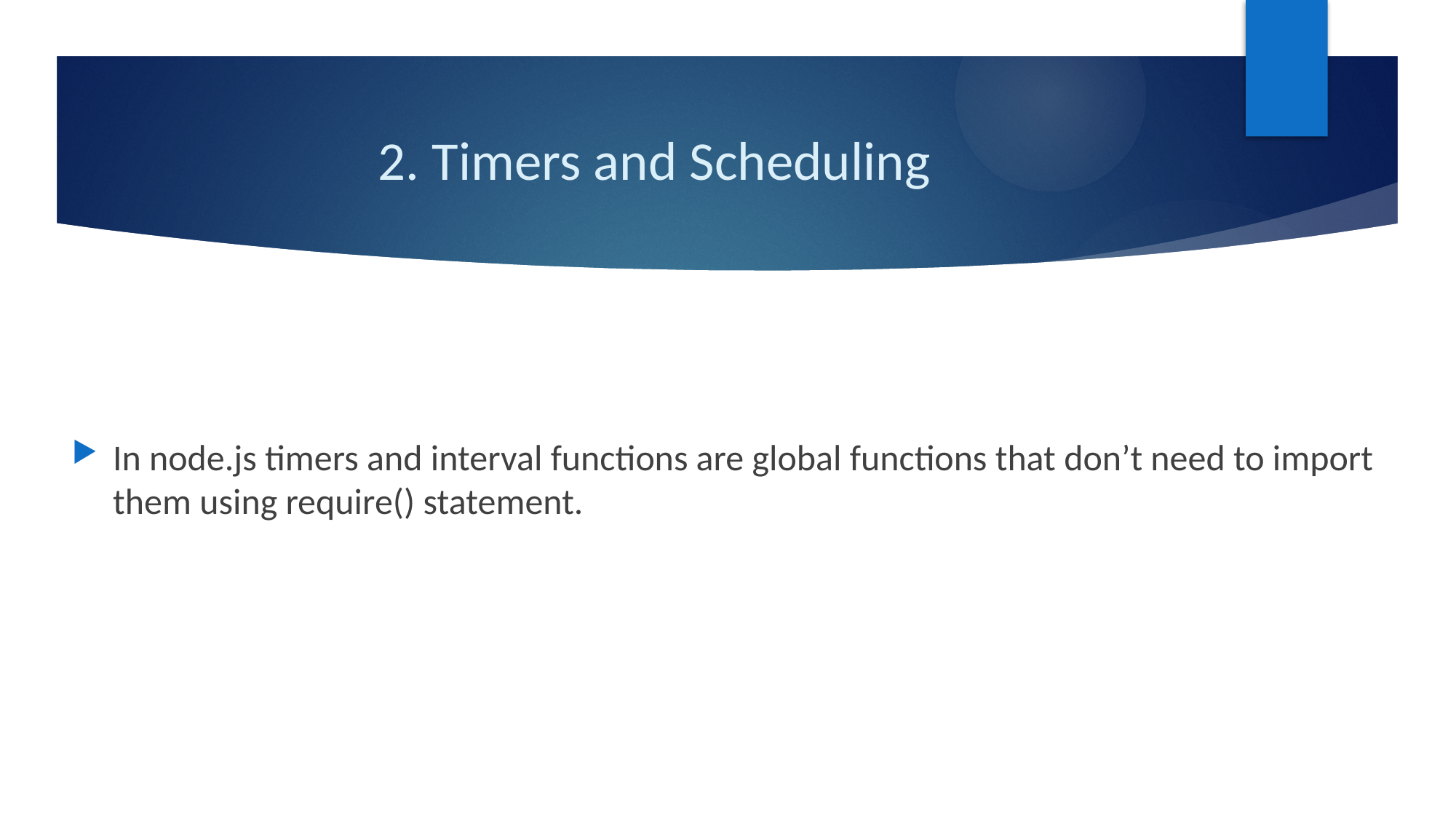

# 2. Timers and Scheduling

In node.js timers and interval functions are global functions that don’t need to import them using require() statement.